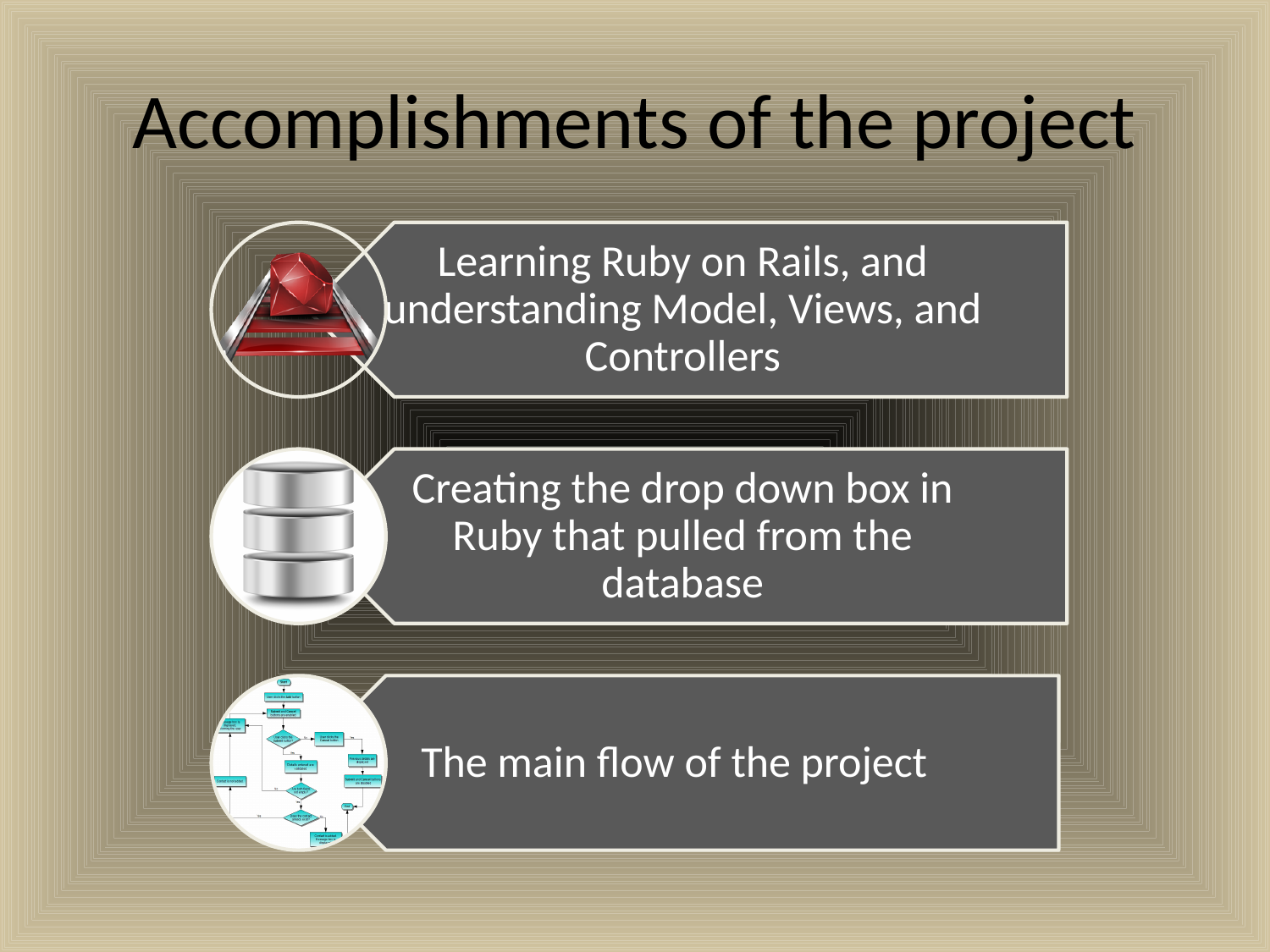

# Accomplishments of the project
Learning Ruby on Rails, and understanding Model, Views, and Controllers
Creating the drop down box in Ruby that pulled from the database
The main flow of the project